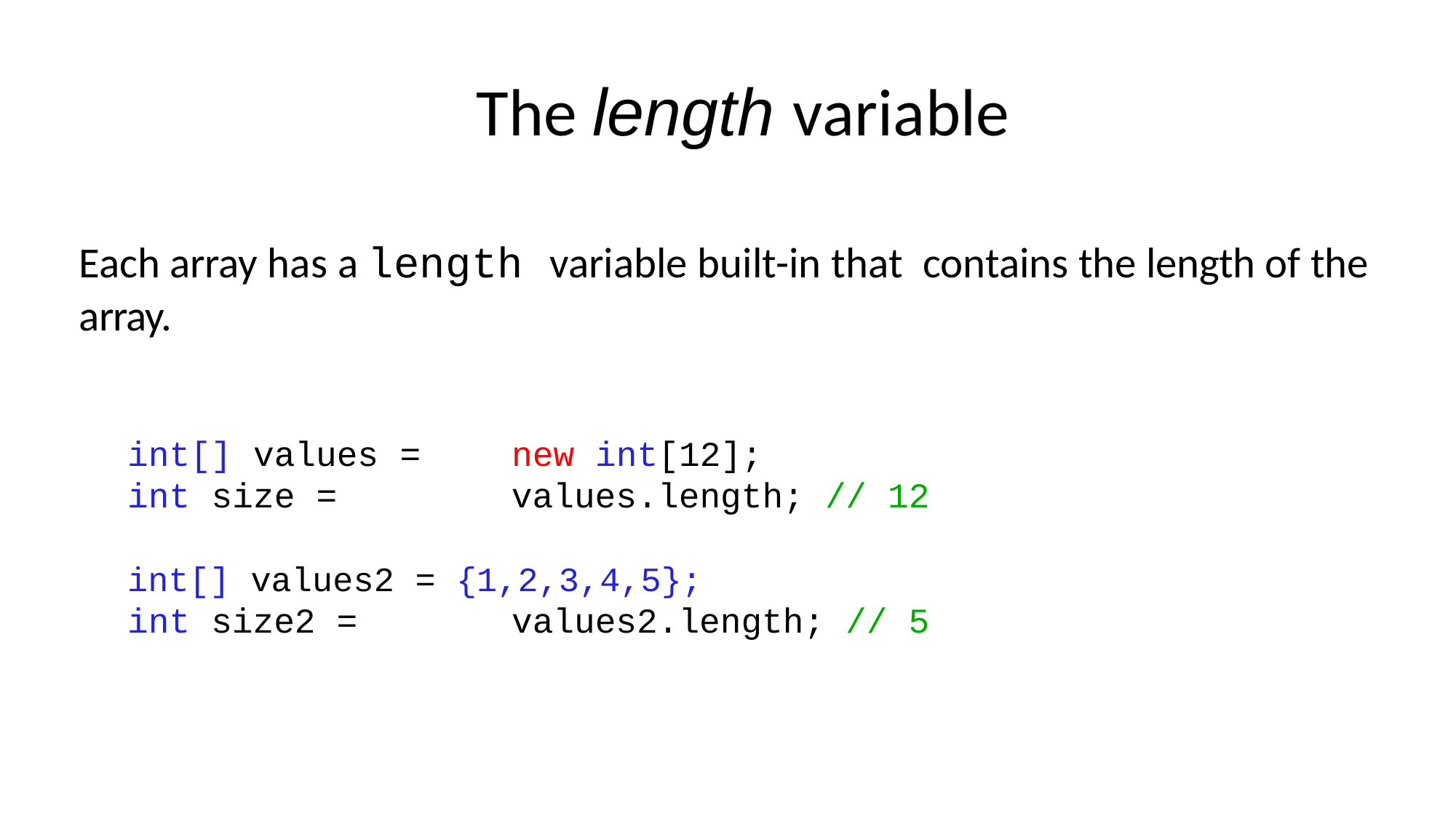

# The length variable
Each array has a length variable built-in that  contains the length of the array.

int[] values =	new int[12];
int size =	values.length; // 12
int[] values2 = {1,2,3,4,5};
int size2 =	values2.length; // 5